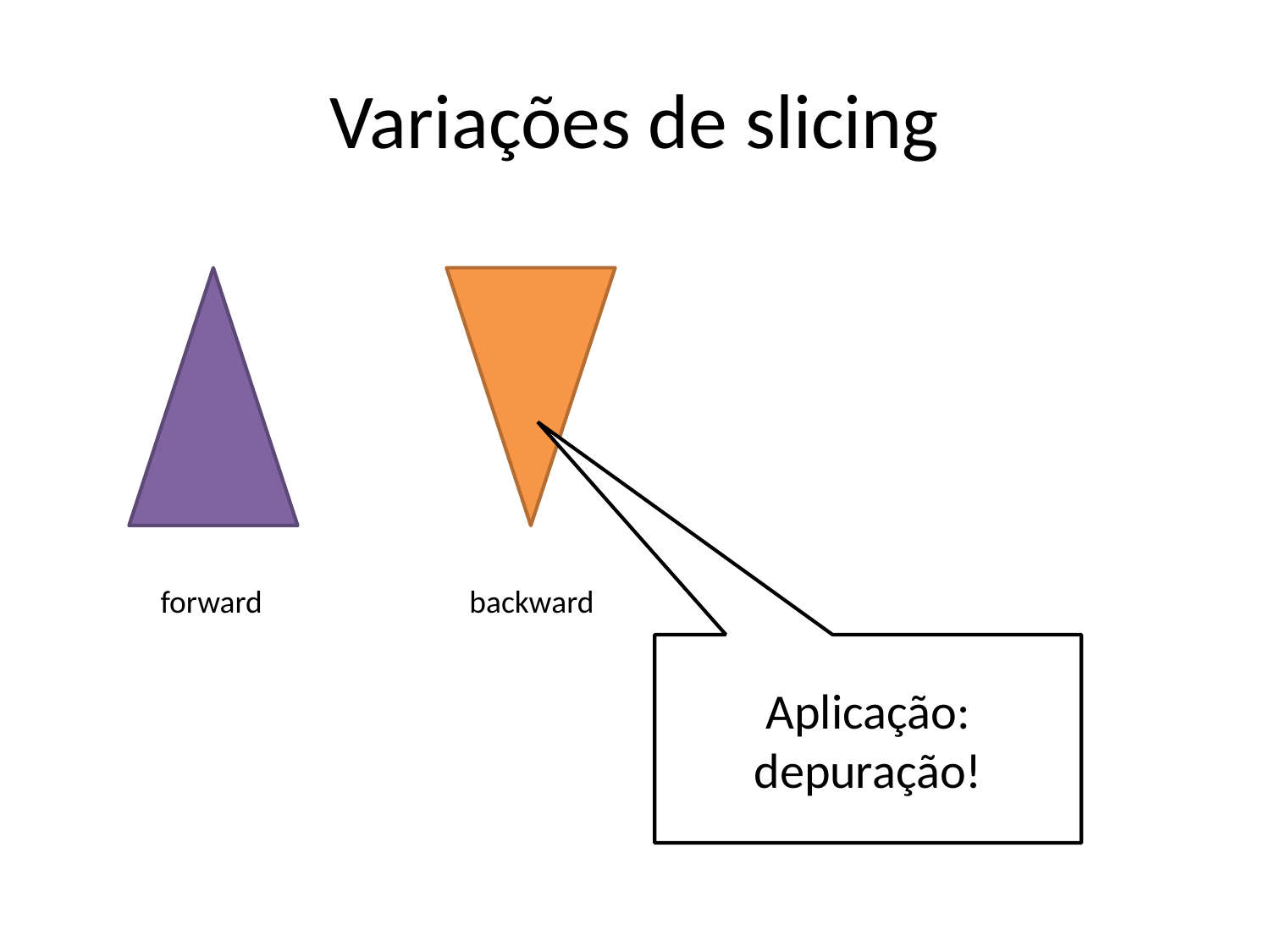

# Variações de slicing

Aplicação: depuração!

forward
backward